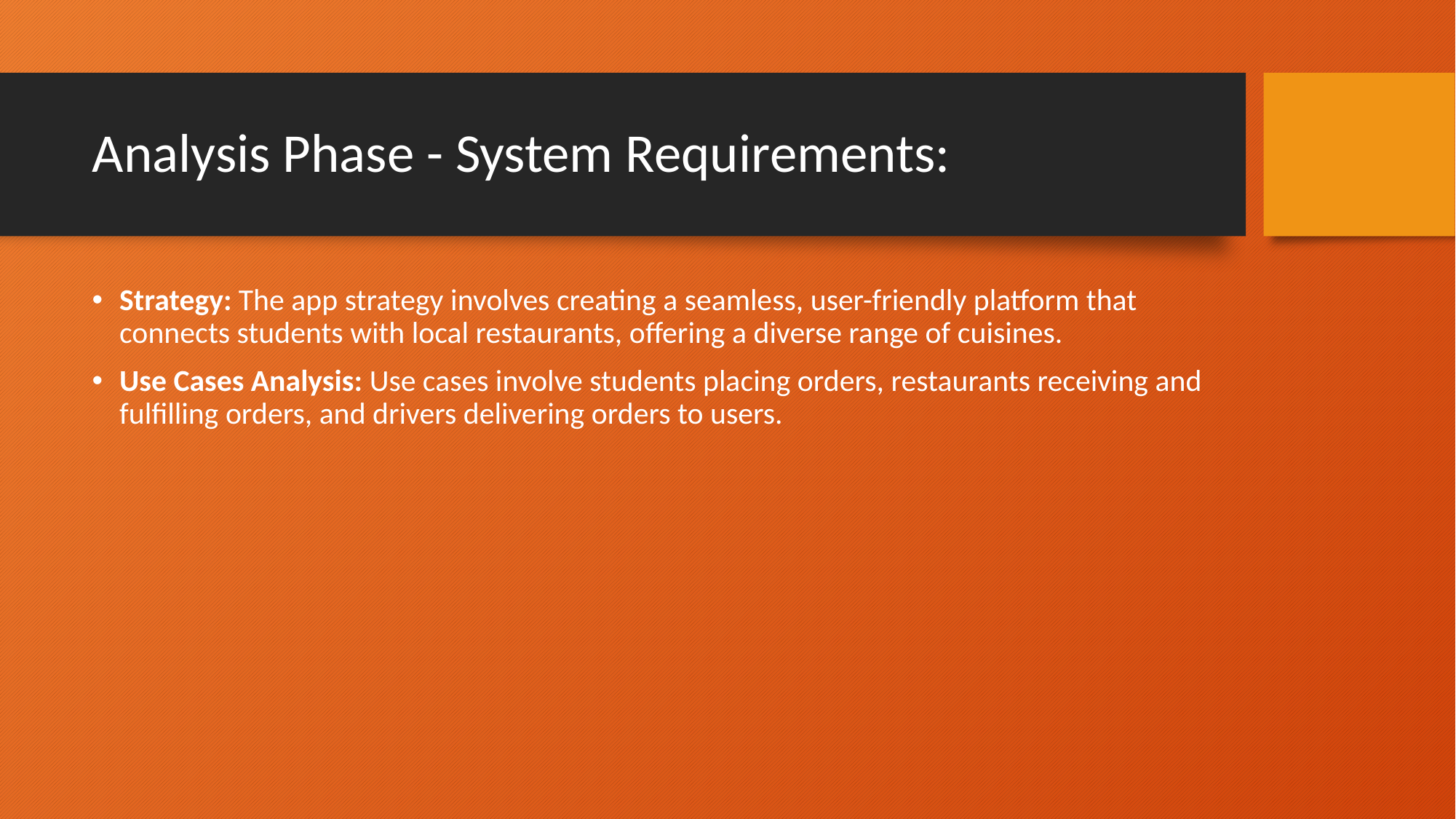

# Analysis Phase - System Requirements:
Strategy: The app strategy involves creating a seamless, user-friendly platform that connects students with local restaurants, offering a diverse range of cuisines.
Use Cases Analysis: Use cases involve students placing orders, restaurants receiving and fulfilling orders, and drivers delivering orders to users.